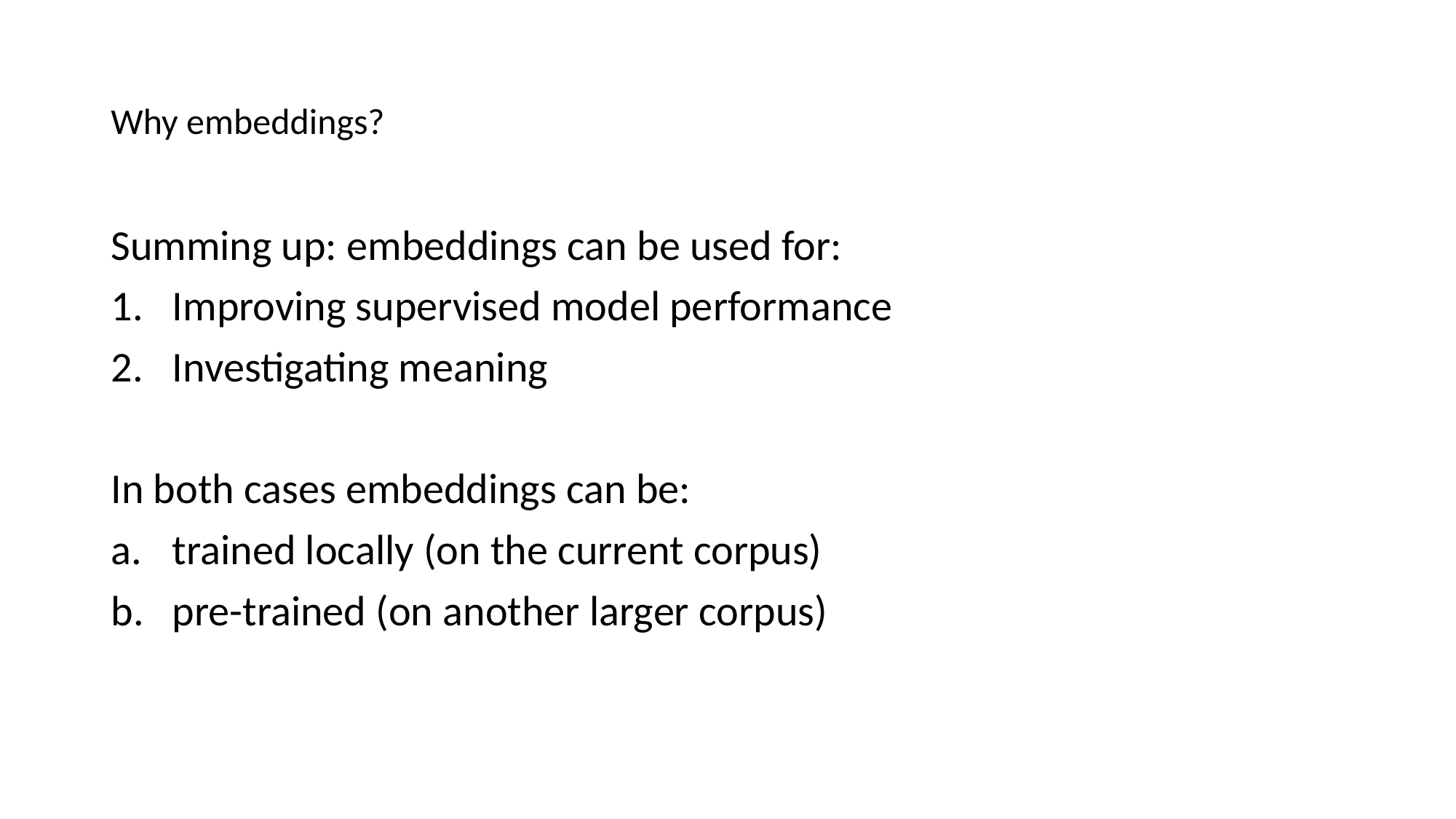

# Why embeddings?
Summing up: embeddings can be used for:
Improving supervised model performance
Investigating meaning

In both cases embeddings can be:
trained locally (on the current corpus)
pre-trained (on another larger corpus)